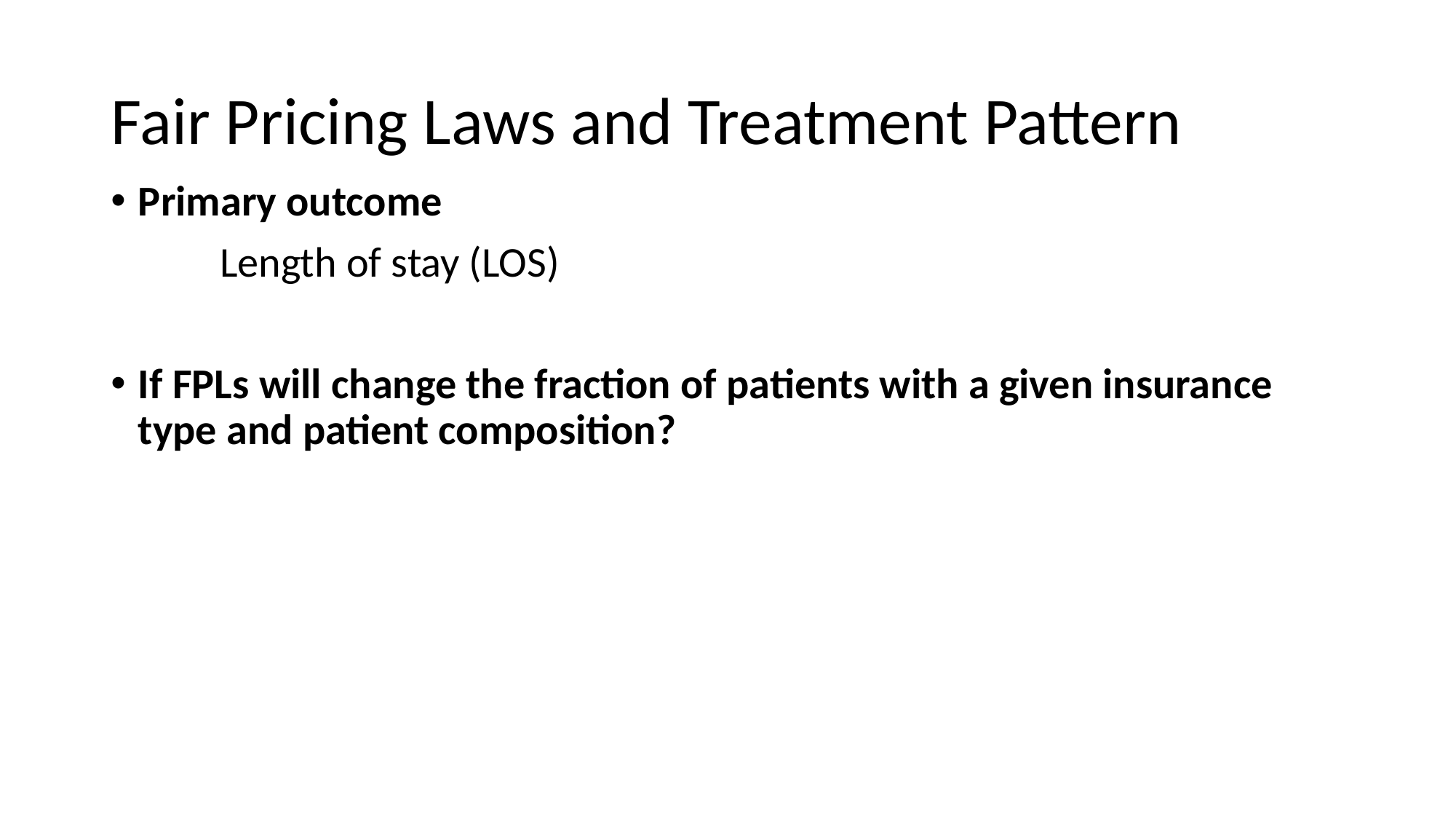

# Fair Pricing Laws and Treatment Pattern

Primary outcome
	Length of stay (LOS)

If FPLs will change the fraction of patients with a given insurance type and patient composition?